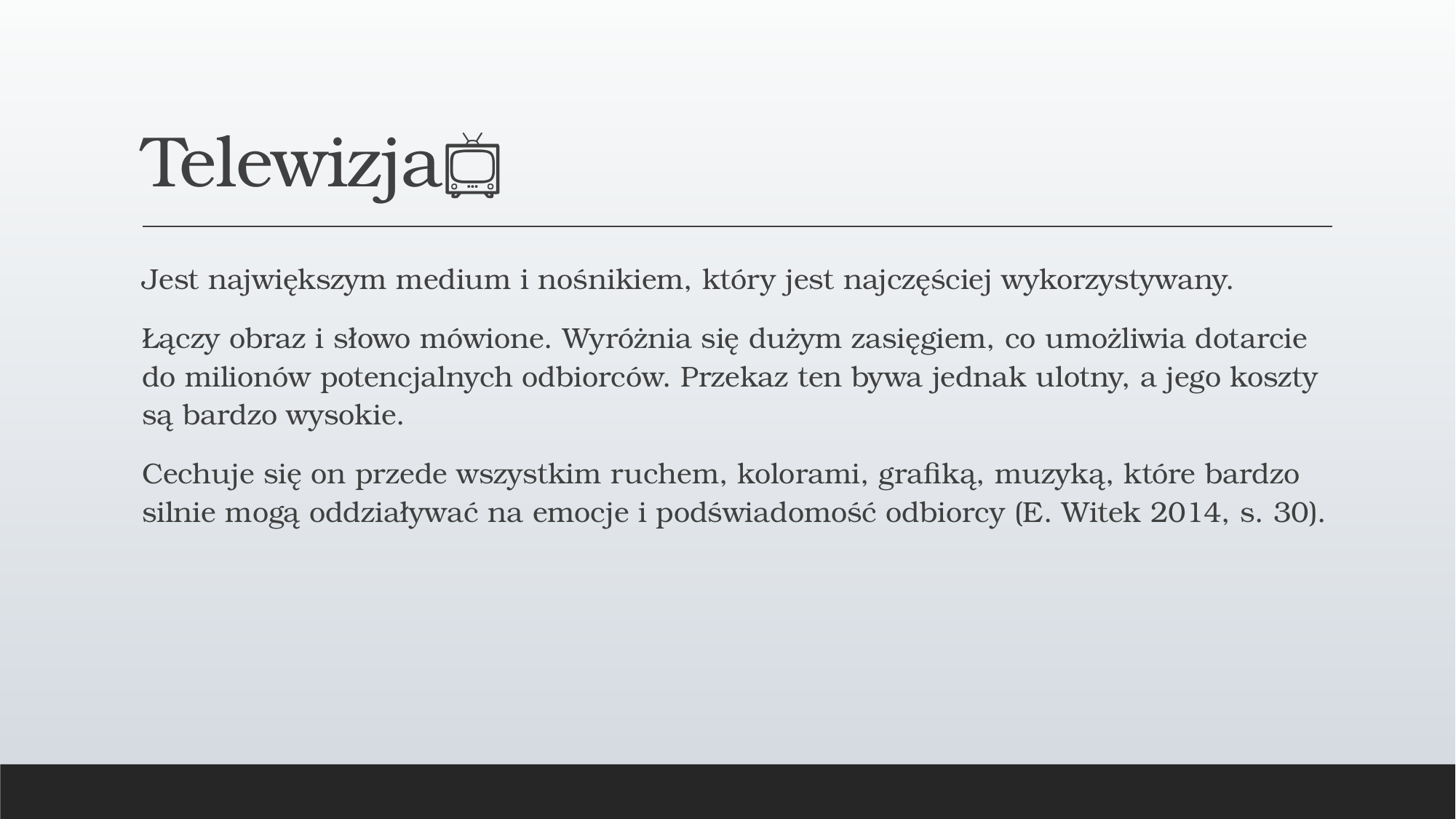

# Telewizja📺
Jest największym medium i nośnikiem, który jest najczęściej wykorzystywany.
Łączy obraz i słowo mówione. Wyróżnia się dużym zasięgiem, co umożliwia dotarcie do milionów potencjalnych odbiorców. Przekaz ten bywa jednak ulotny, a jego koszty są bardzo wysokie.
Cechuje się on przede wszystkim ruchem, kolorami, grafiką, muzyką, które bardzo silnie mogą oddziaływać na emocje i podświadomość odbiorcy (E. Witek 2014, s. 30).